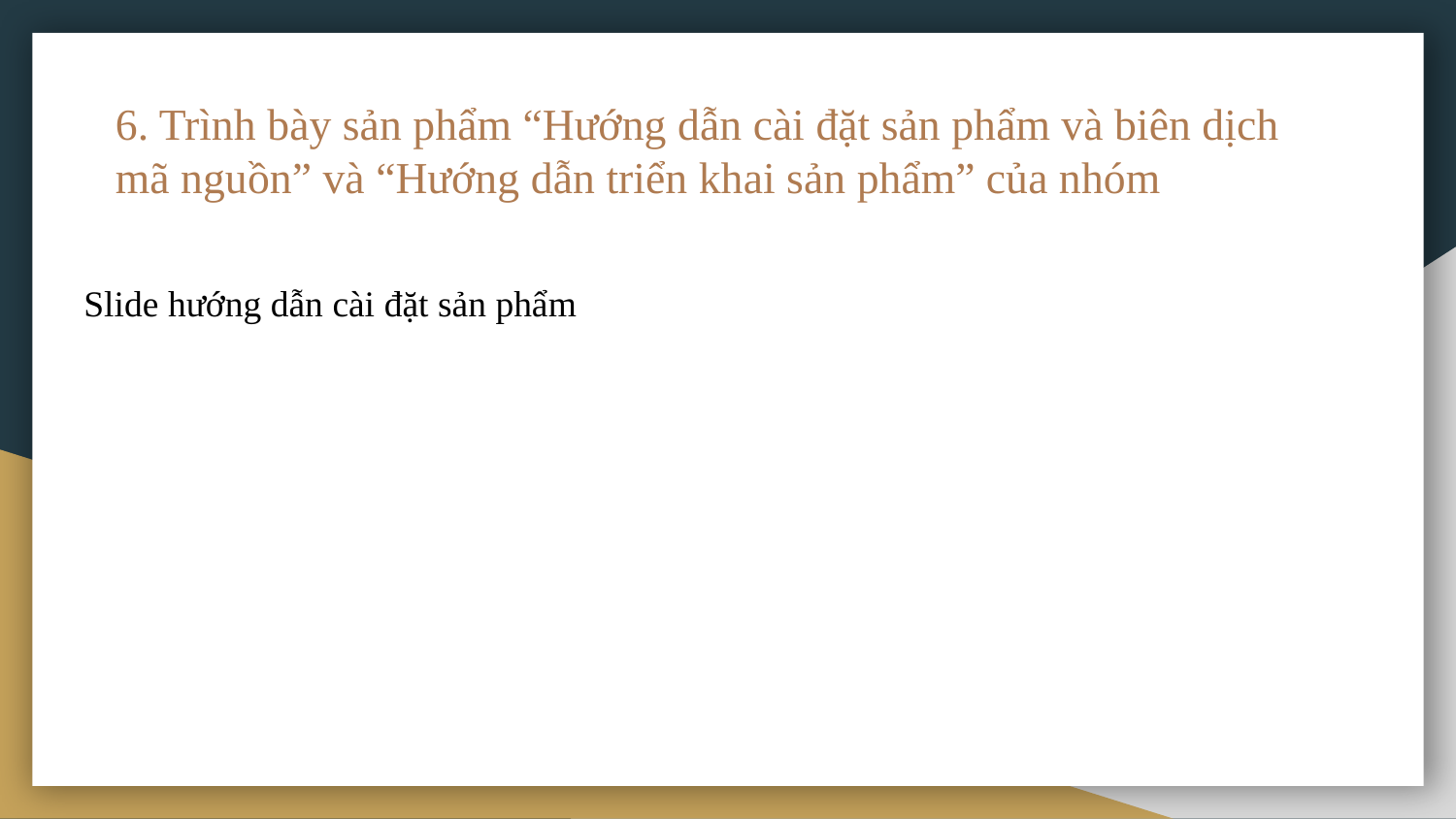

# 6. Trình bày sản phẩm “Hướng dẫn cài đặt sản phẩm và biên dịch mã nguồn” và “Hướng dẫn triển khai sản phẩm” của nhóm
Slide hướng dẫn cài đặt sản phẩm